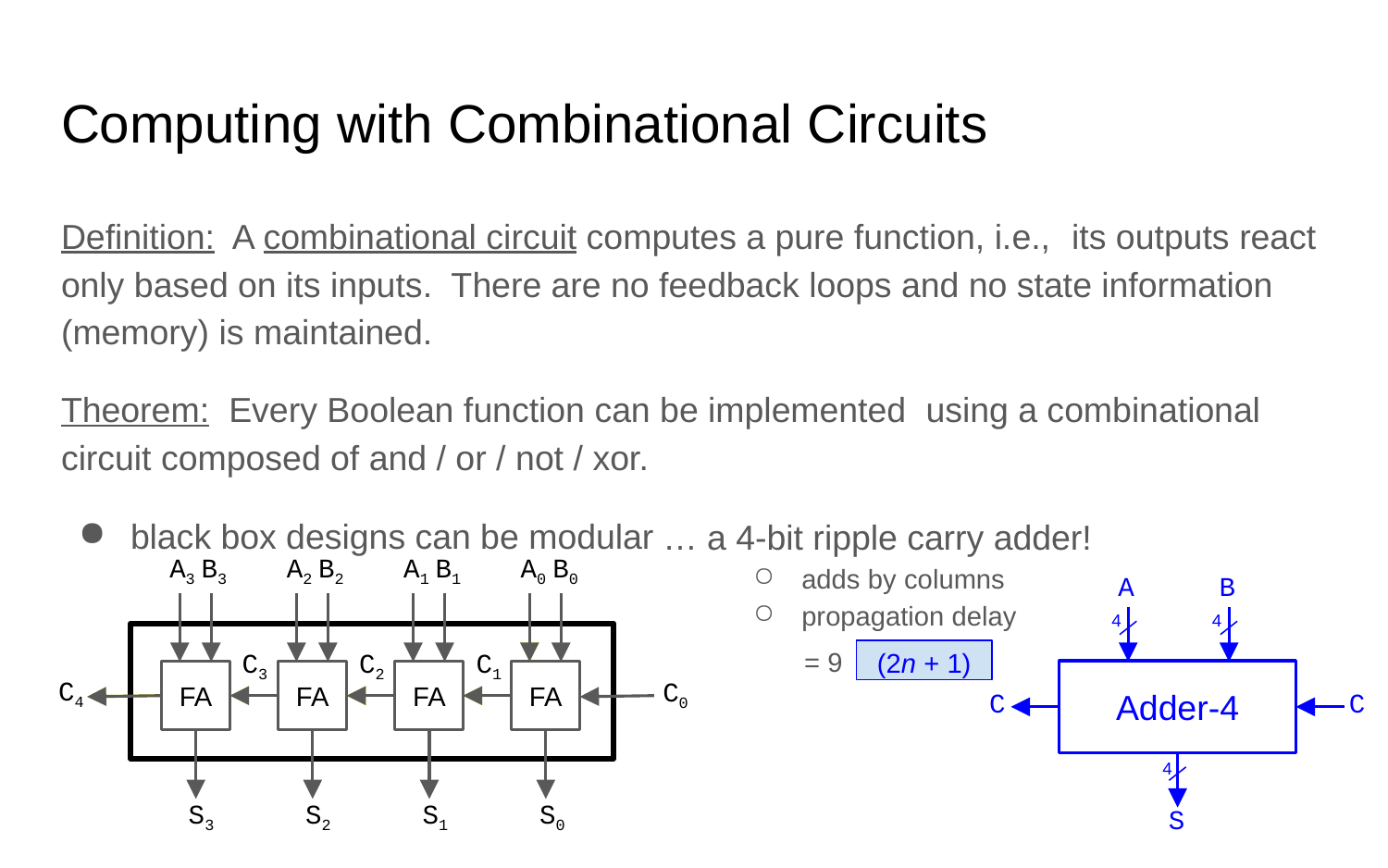

# Computing with Combinational Circuits
                                                                                                        its outputs react only based on its inputs.  There are no feedback loops and no state information (memory) is maintained.
Definition:  A combinational circuit computes a pure function, i.e.,
Theorem:  Every Boolean function can be implemented
                                                                                         using a combinational circuit composed of and / or / not / xor.
black box designs can be modular
… a 4-bit ripple carry adder!
adds by columns
propagation delay
A3
B3
A2
B2
A1
B1
A0
B0
A
B
4
4

= 9
C3
C2
C1
(2n + 1)
Adder-4
FA
FA
FA
FA
C4
C0
C
C
4
S3
S2
S1
S0
S